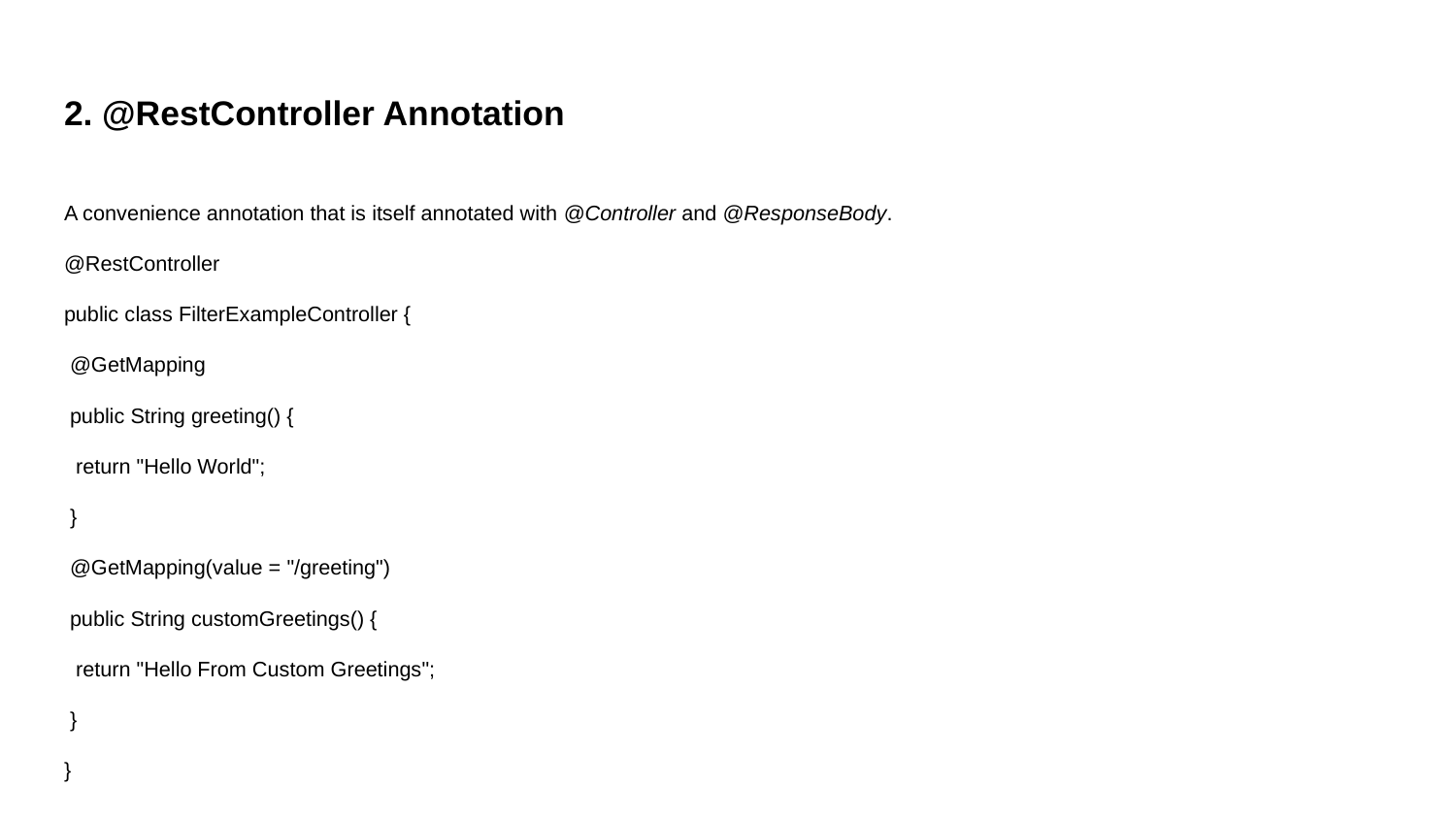

# 2. @RestController Annotation

A convenience annotation that is itself annotated with @Controller and @ResponseBody.
@RestController
public class FilterExampleController {
 @GetMapping
 public String greeting() {
  return "Hello World";
 }
 @GetMapping(value = "/greeting")
 public String customGreetings() {
  return "Hello From Custom Greetings";
 }
}